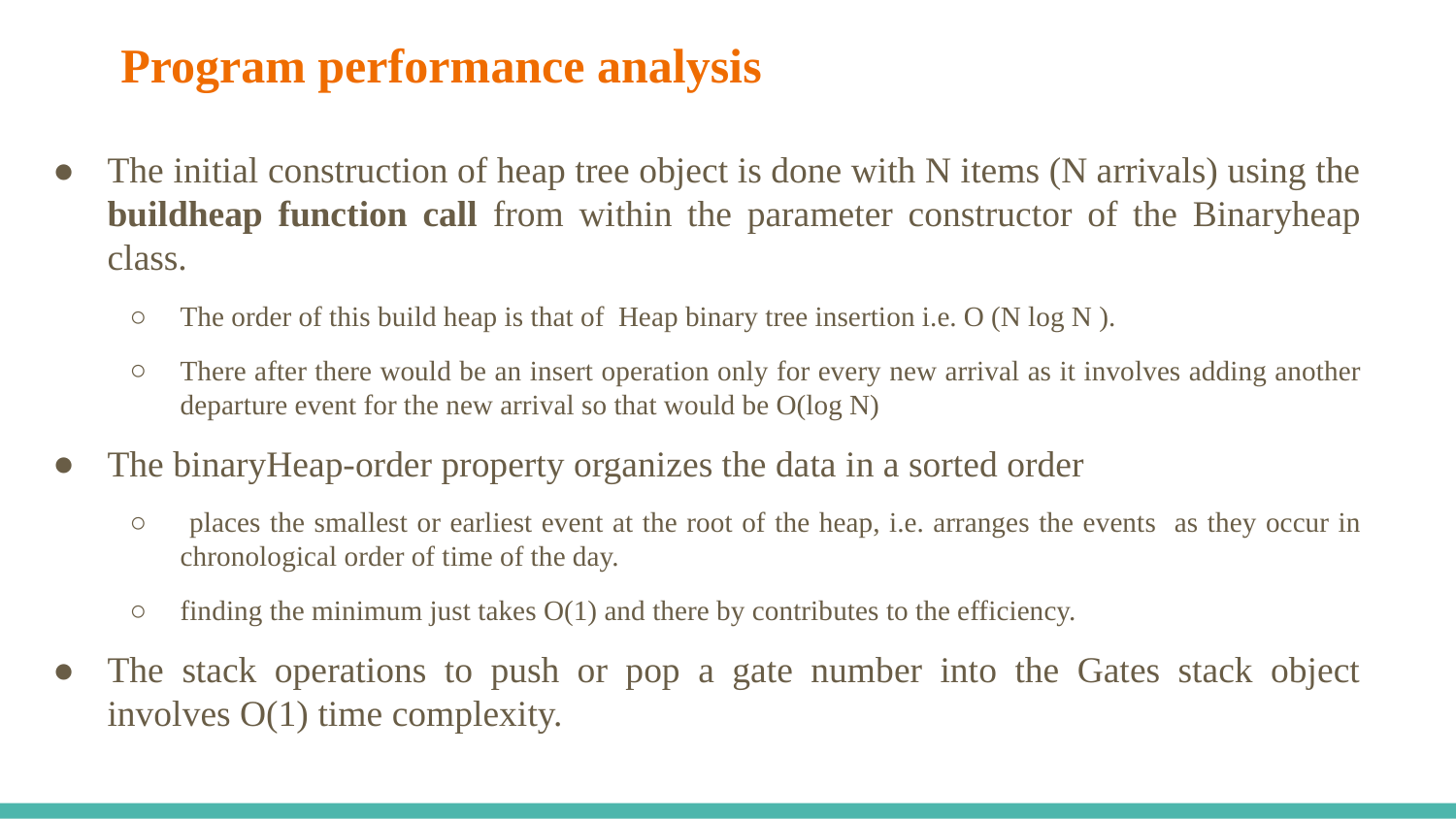

# Program performance analysis
The initial construction of heap tree object is done with N items (N arrivals) using the buildheap function call from within the parameter constructor of the Binaryheap class.
The order of this build heap is that of  Heap binary tree insertion i.e. O (N log N ).
There after there would be an insert operation only for every new arrival as it involves adding another departure event for the new arrival so that would be O(log N)
The binaryHeap-order property organizes the data in a sorted order
 places the smallest or earliest event at the root of the heap, i.e. arranges the events  as they occur in chronological order of time of the day.
finding the minimum just takes O(1) and there by contributes to the efficiency.
The stack operations to push or pop a gate number into the Gates stack object involves O(1) time complexity.